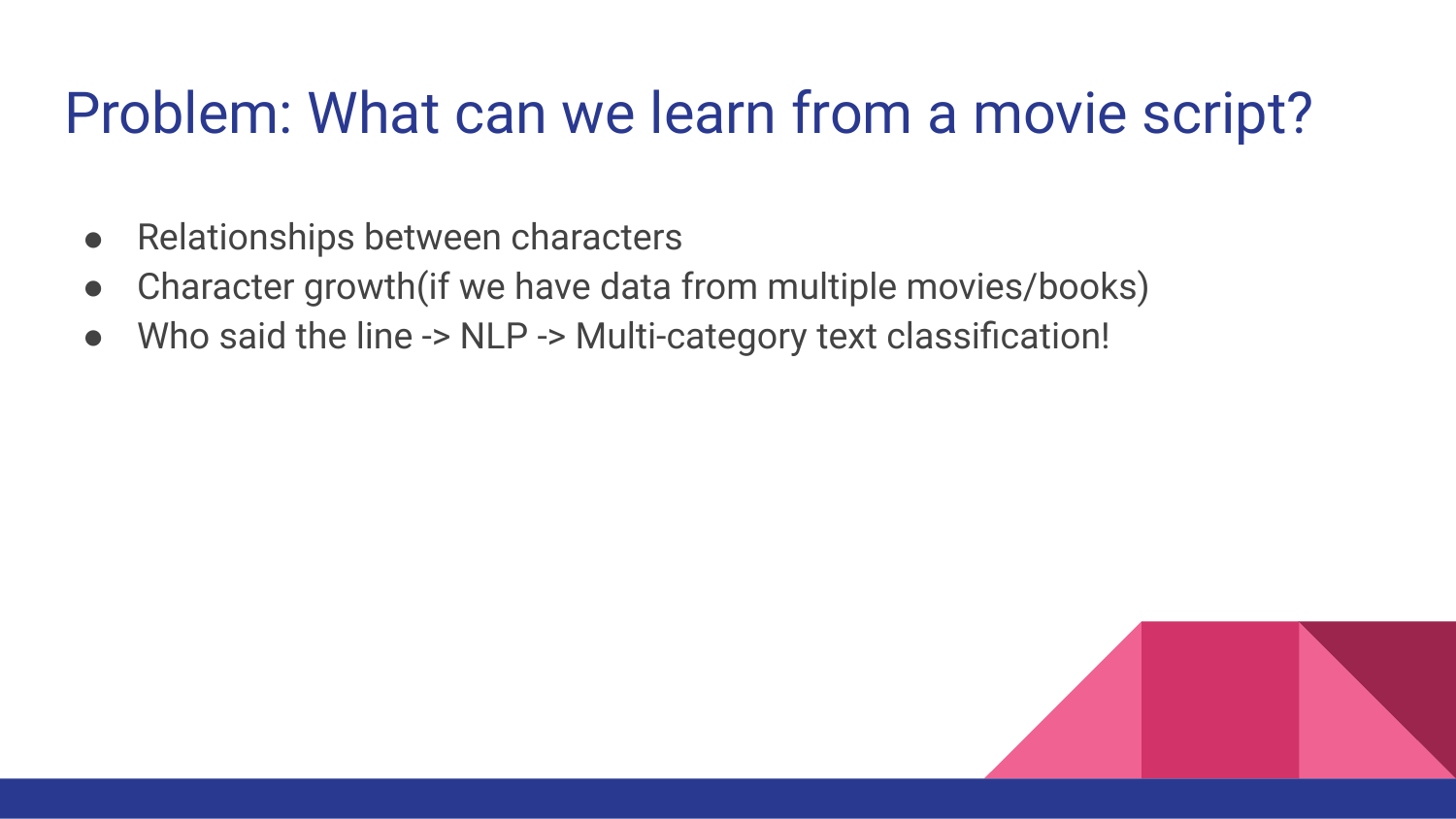

# Problem: What can we learn from a movie script?
Relationships between characters
Character growth(if we have data from multiple movies/books)
Who said the line -> NLP -> Multi-category text classification!